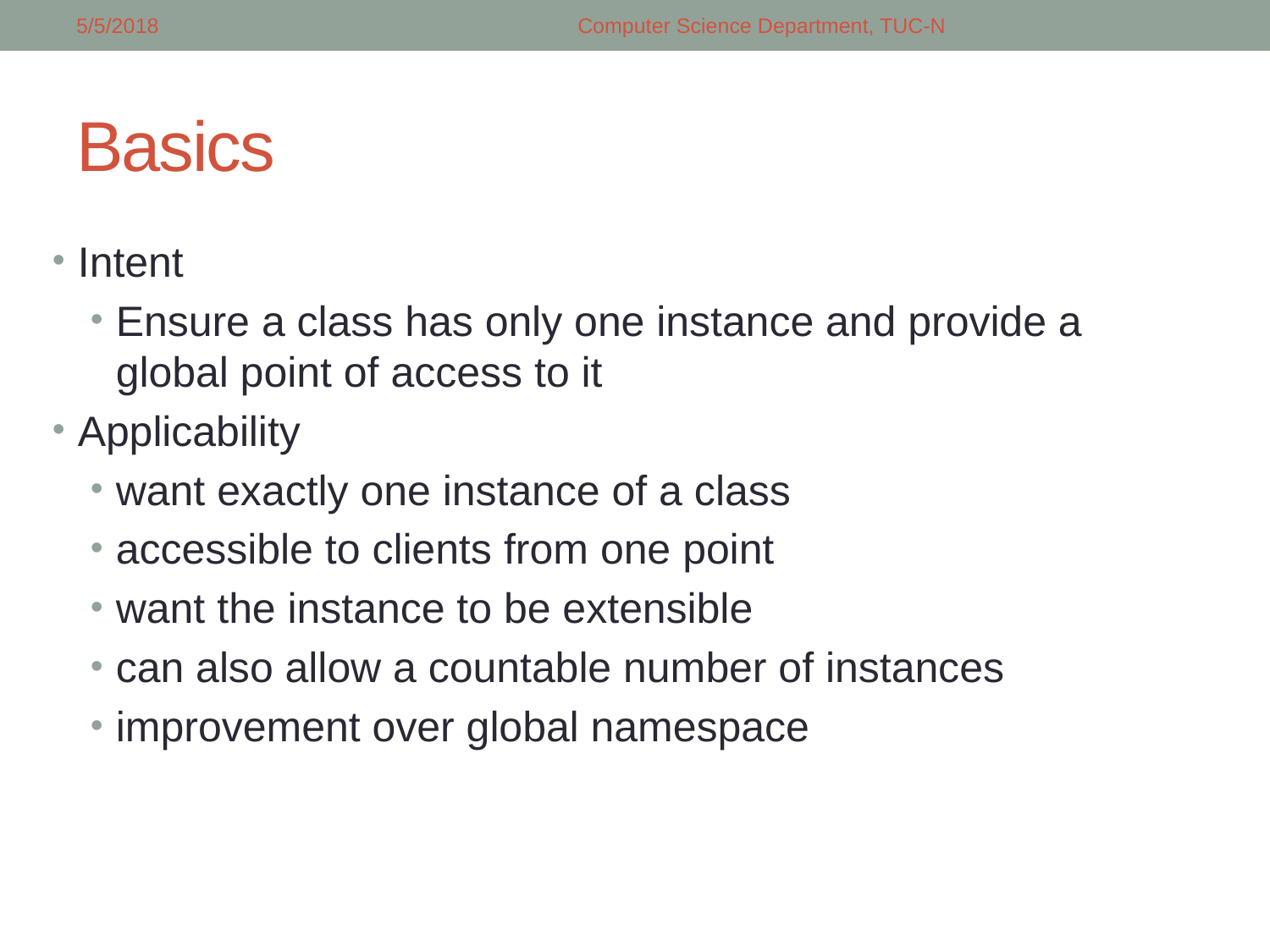

5/5/2018
Computer Science Department, TUC-N
# Basics
Intent
Ensure a class has only one instance and provide a global point of access to it
Applicability
want exactly one instance of a class
accessible to clients from one point
want the instance to be extensible
can also allow a countable number of instances
improvement over global namespace